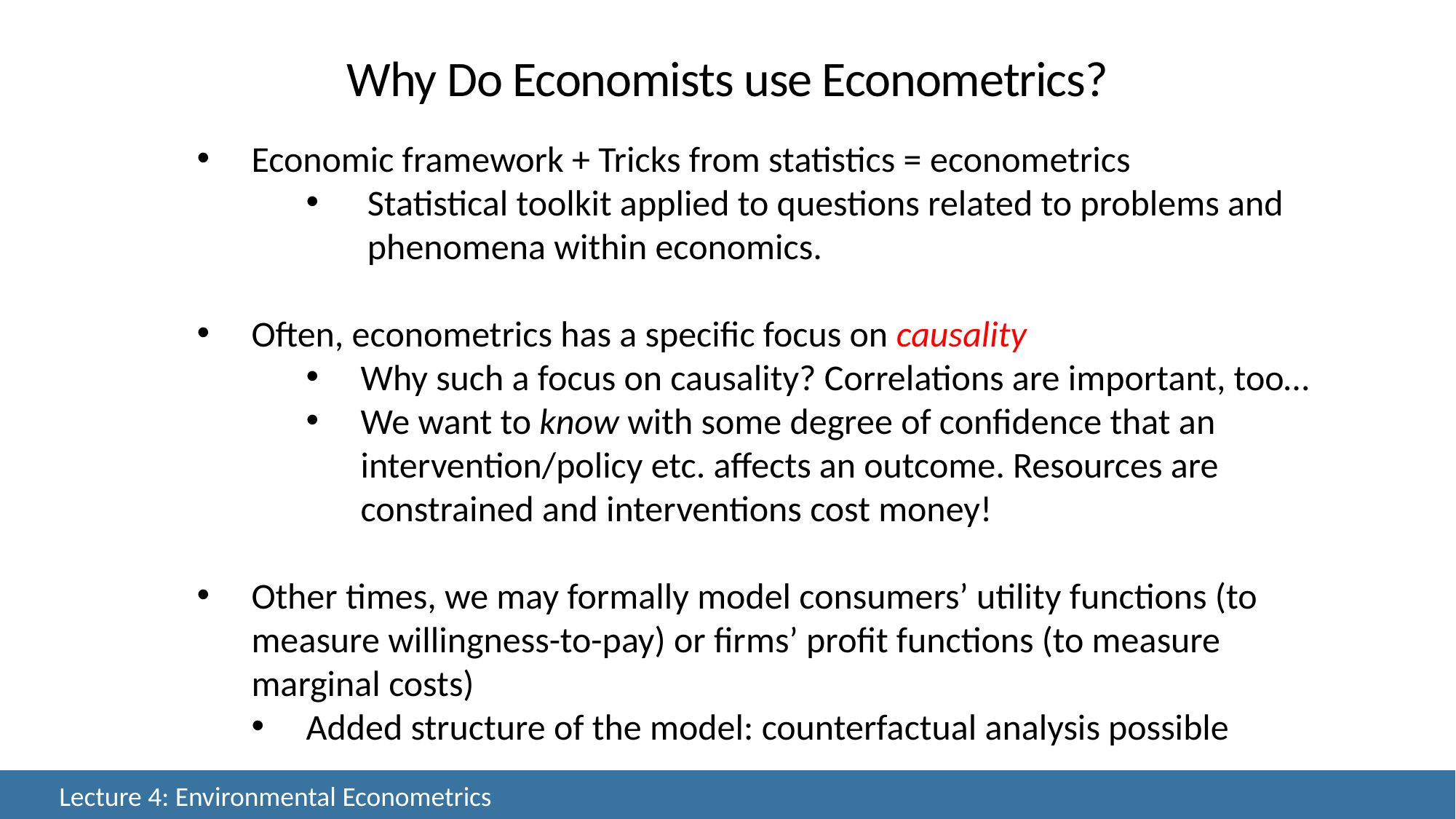

Why Do Economists use Econometrics?
Economic framework + Tricks from statistics = econometrics
Statistical toolkit applied to questions related to problems and phenomena within economics.

Often, econometrics has a specific focus on causality
Why such a focus on causality? Correlations are important, too…
We want to know with some degree of confidence that an intervention/policy etc. affects an outcome. Resources are constrained and interventions cost money!

Other times, we may formally model consumers’ utility functions (to measure willingness-to-pay) or firms’ profit functions (to measure  marginal costs)
Added structure of the model: counterfactual analysis possible